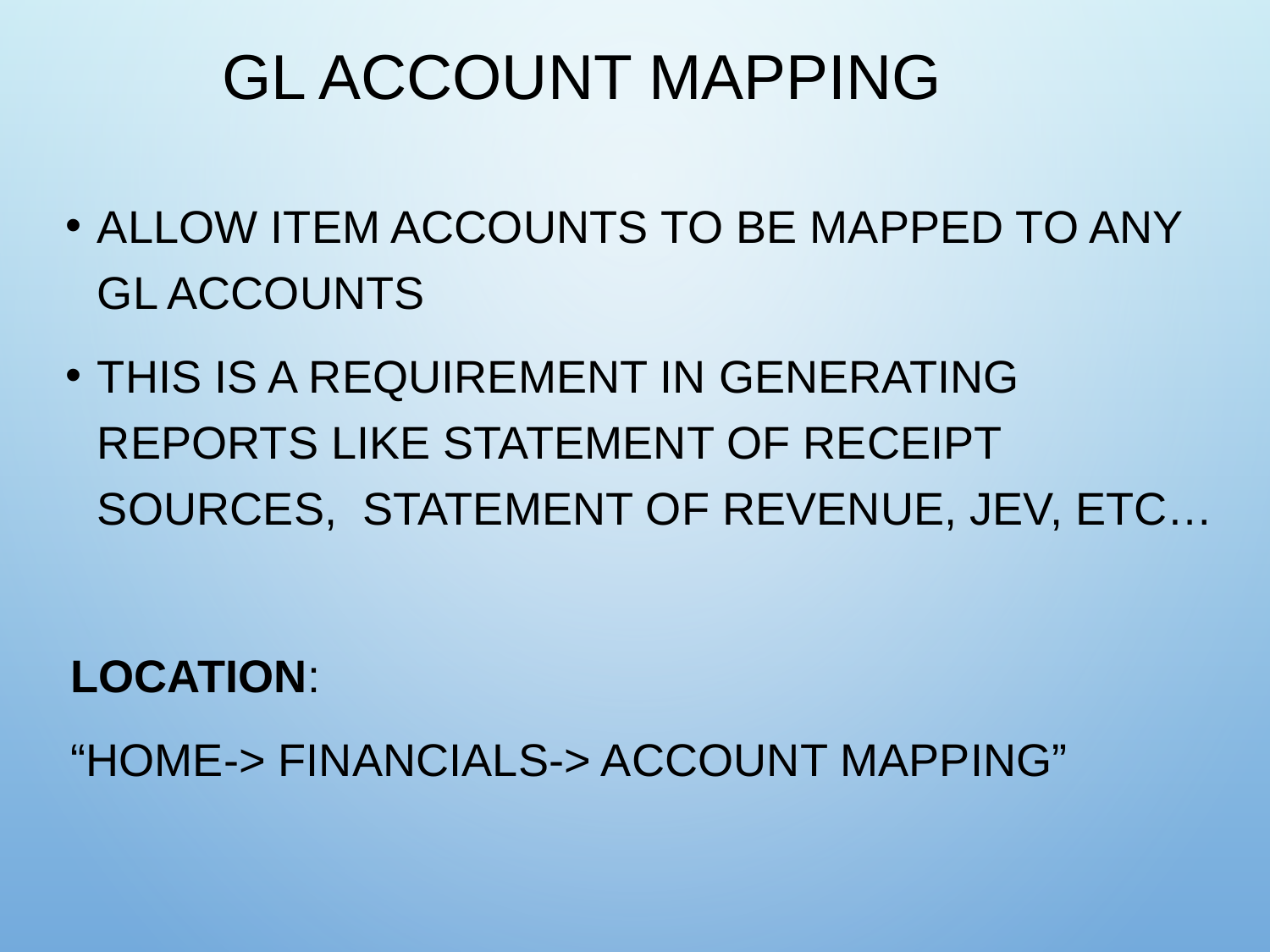

# GL Account Mapping
Allow Item Accounts to be mapped to any GL Accounts
This is a requirement in generating reports like Statement of Receipt Sources,  Statement of Revenue, JEV, etc…

Location:
“Home-> Financials-> Account Mapping”